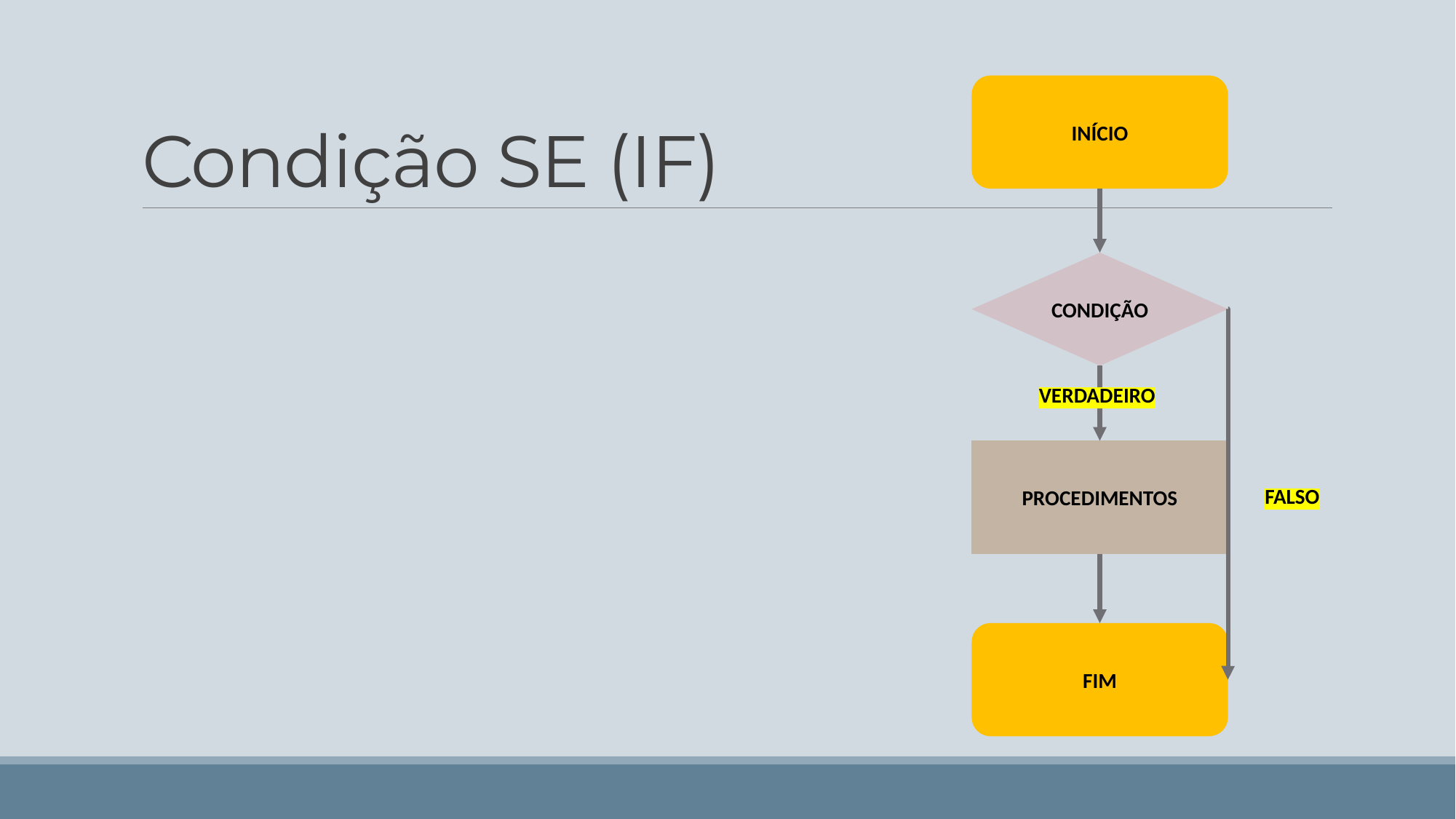

# Condição SE (IF)
INÍCIO
CONDIÇÃO
VERDADEIRO
PROCEDIMENTOS
FALSO
FIM